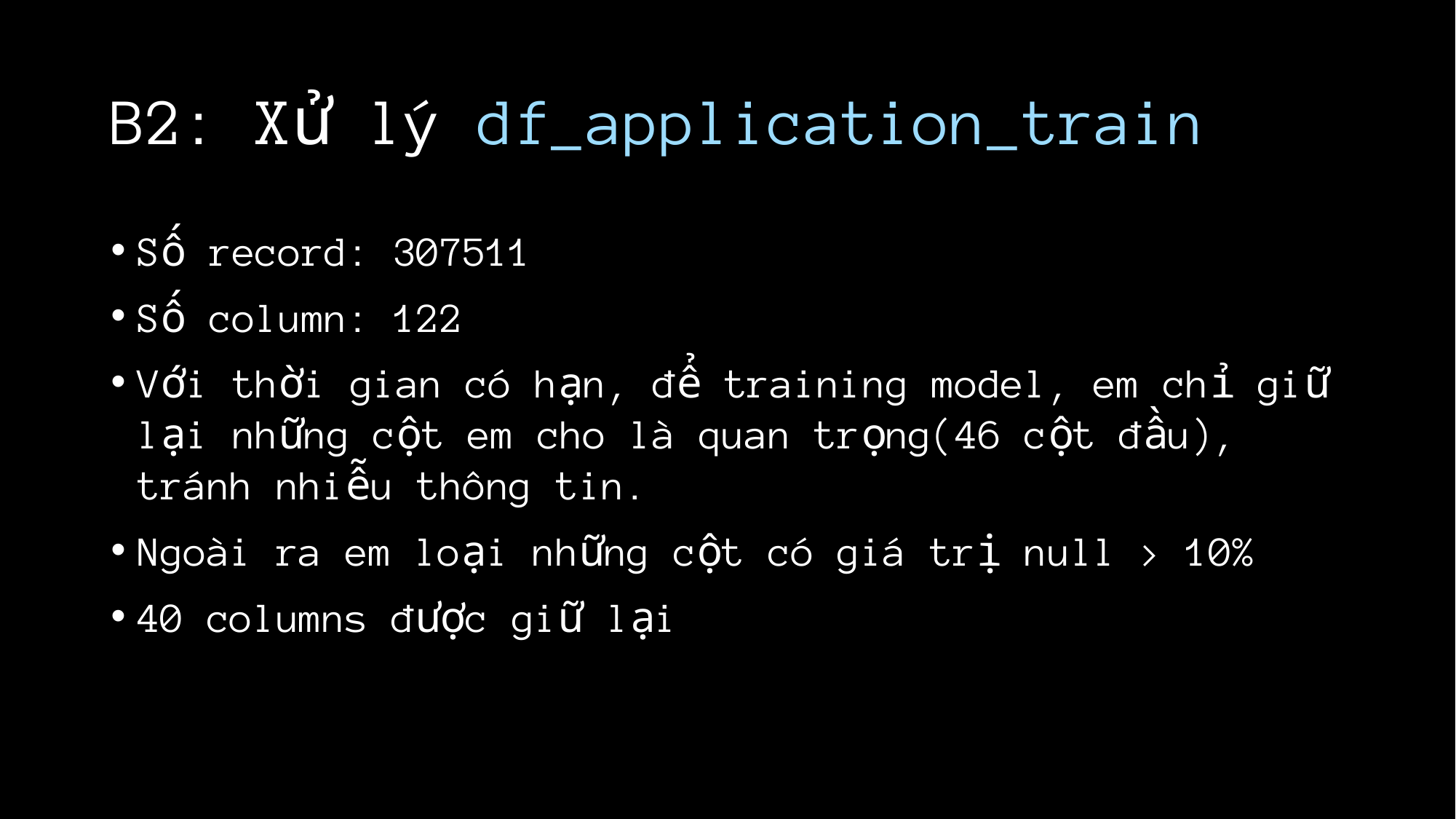

# B2: Xử lý df_application_train
Số record: 307511
Số column: 122
Với thời gian có hạn, để training model, em chỉ giữ lại những cột em cho là quan trọng(46 cột đầu), tránh nhiễu thông tin.
Ngoài ra em loại những cột có giá trị null > 10%
40 columns được giữ lại